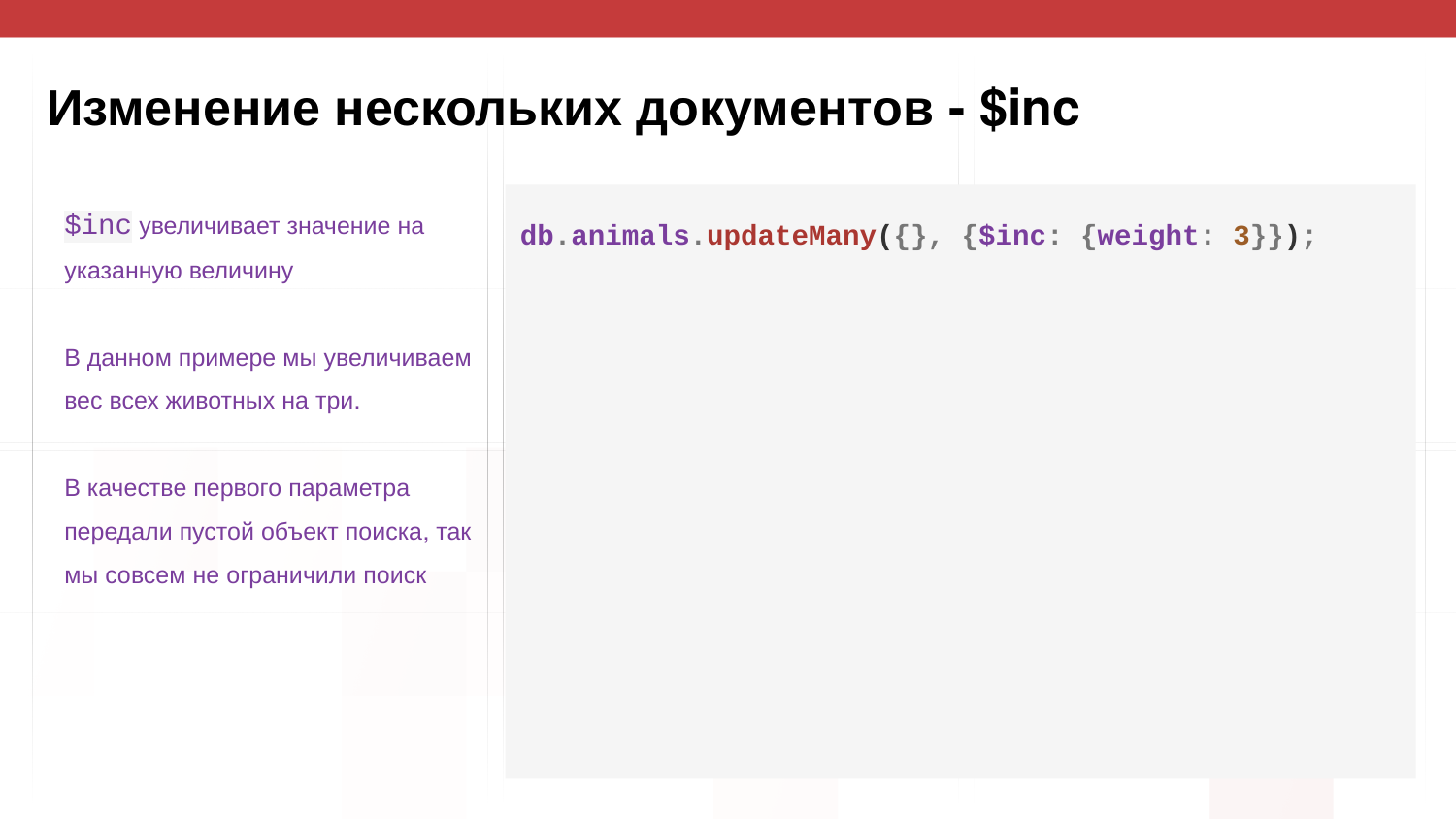

# Изменение нескольких документов - $inc

$inc увеличивает значение на указанную величину

В данном примере мы увеличиваем вес всех животных на три.
В качестве первого параметра передали пустой объект поиска, так мы совсем не ограничили поиск

db.animals.updateMany({}, {$inc: {weight: 3}});